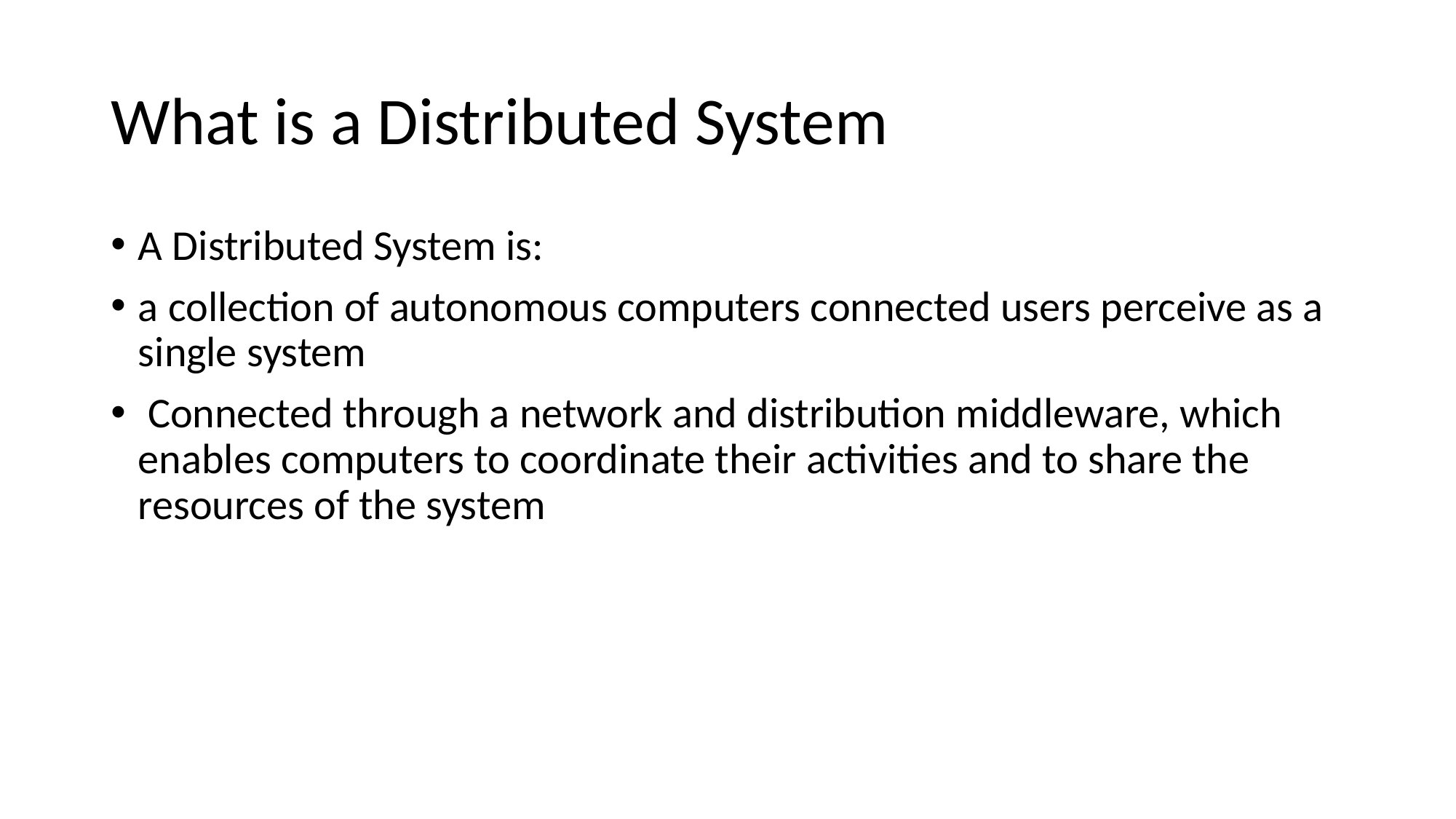

# What is a Distributed System
A Distributed System is:
a collection of autonomous computers connected users perceive as a single system
 Connected through a network and distribution middleware, which enables computers to coordinate their activities and to share the resources of the system